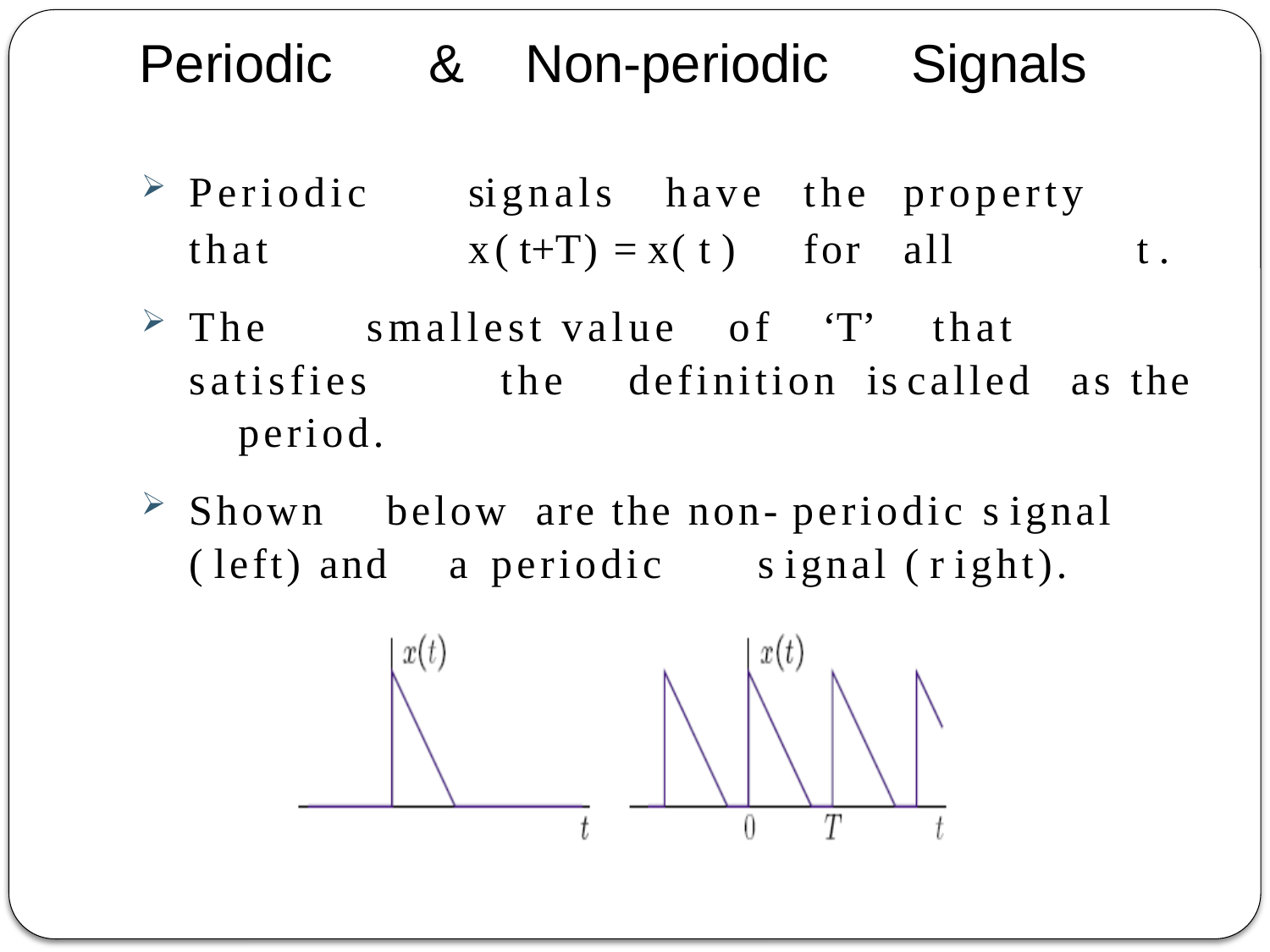

# Periodic	&	Non-periodic	Signals

Periodic	signals	have	the	property	that	x( t+T) = x( t )	for	all	t .
The	smallest	value	of		‘T’	that	satisfies	the  definition	is	called as	the	period.
Shown	below	are the non- periodic s ignal ( left) and	a	periodic	s ignal ( r ight).